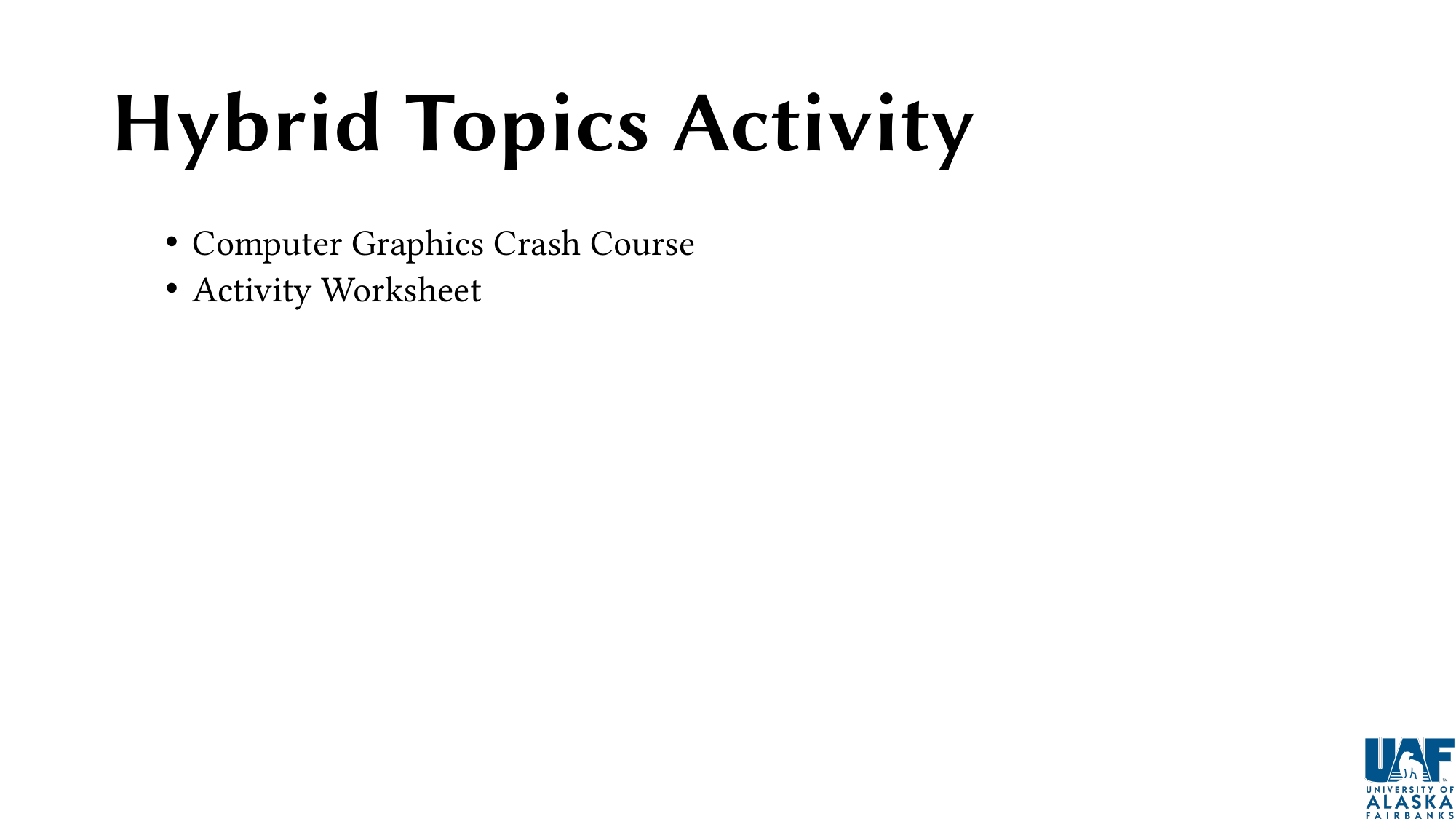

# Hybrid Topics Activity
Computer Graphics Crash Course
Activity Worksheet